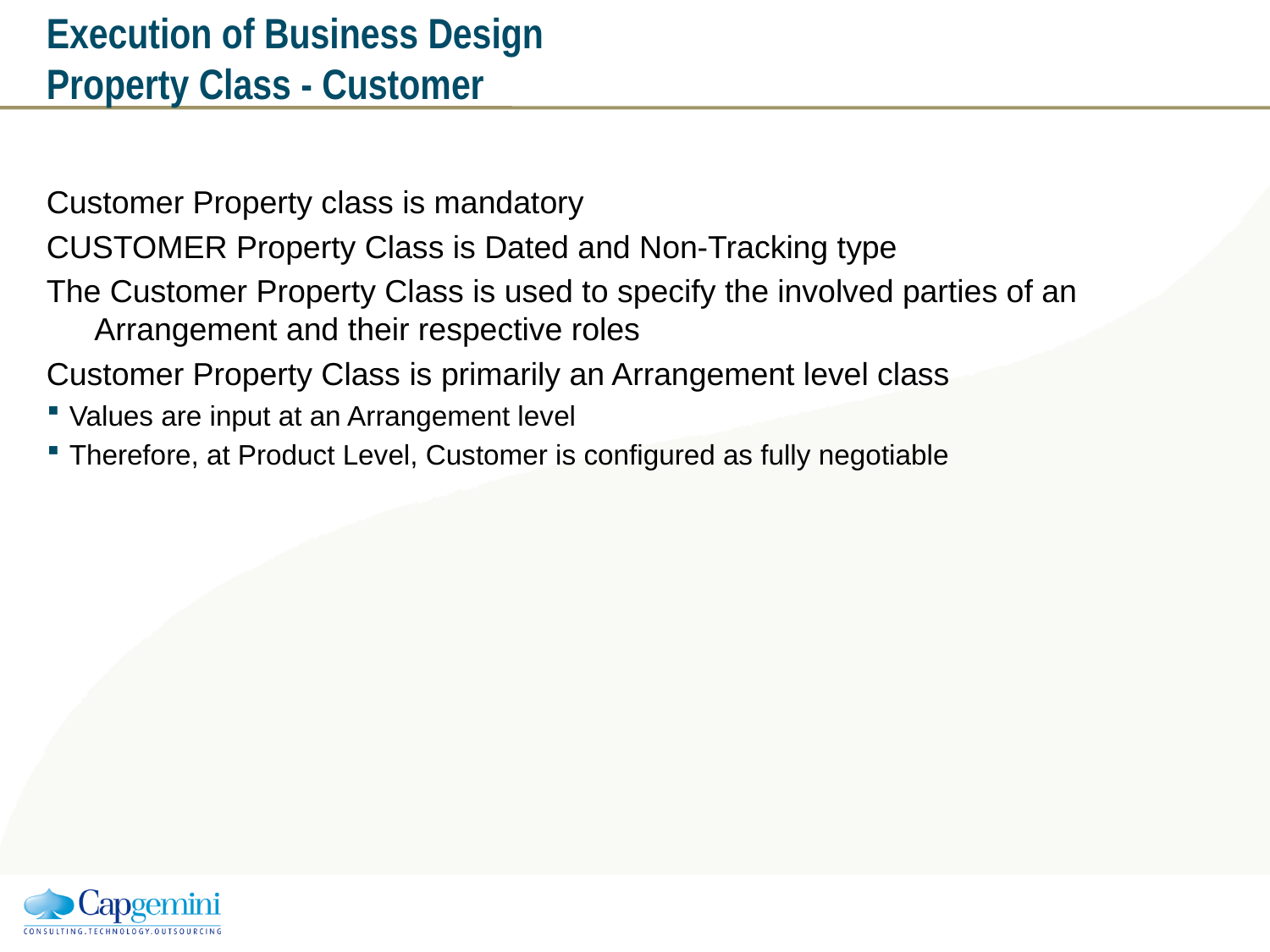

# Execution of Business Design Property Class - Customer
Customer Property class is mandatory
CUSTOMER Property Class is Dated and Non-Tracking type
The Customer Property Class is used to specify the involved parties of an Arrangement and their respective roles
Customer Property Class is primarily an Arrangement level class
Values are input at an Arrangement level
Therefore, at Product Level, Customer is configured as fully negotiable